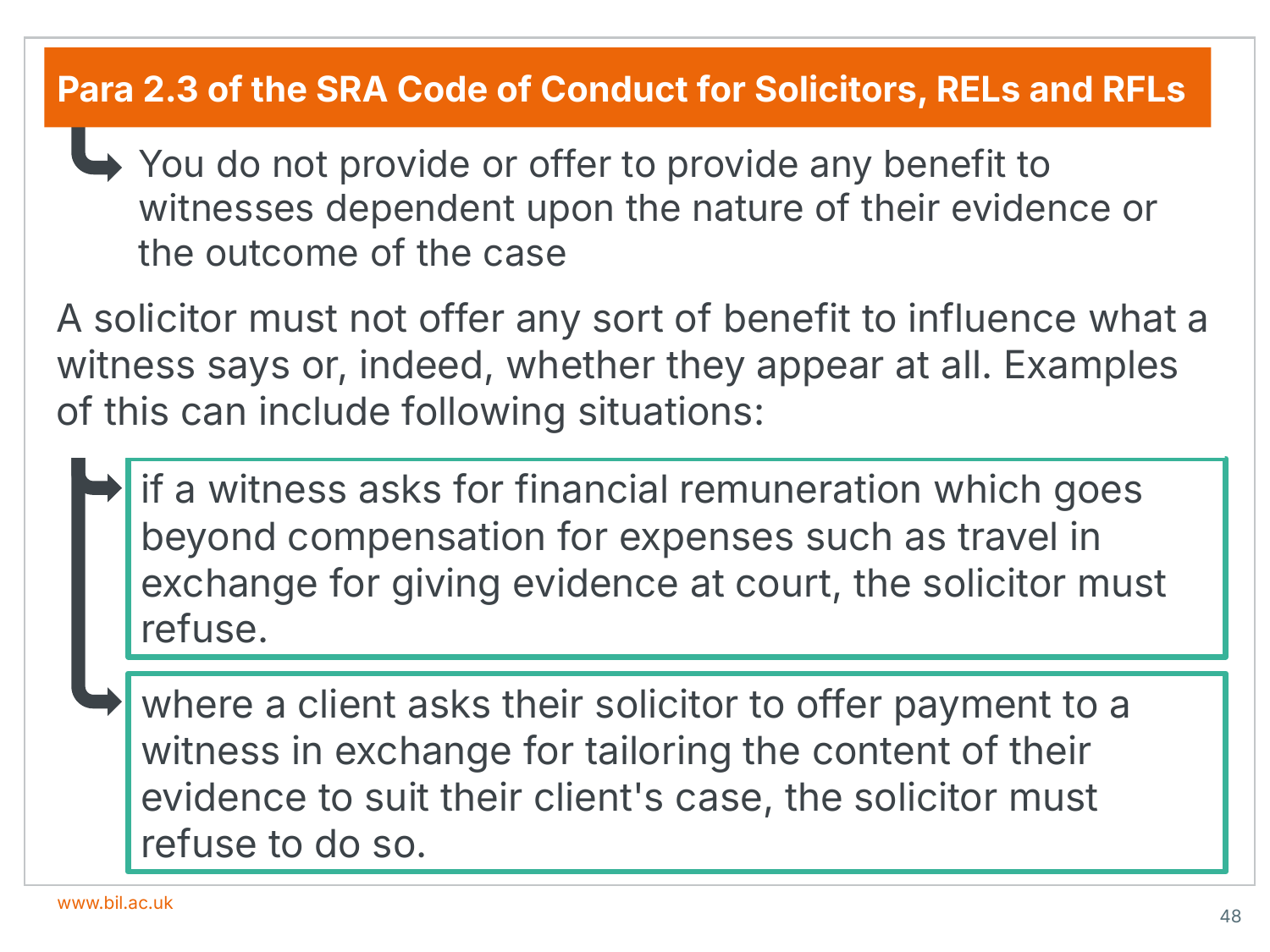

Para 2.3 of the SRA Code of Conduct for Solicitors, RELs and RFLs

You do not provide or offer to provide any benefit to witnesses dependent upon the nature of their evidence or the outcome of the case
A solicitor must not offer any sort of benefit to influence what a witness says or, indeed, whether they appear at all. Examples of this can include following situations:

if a witness asks for financial remuneration which goes beyond compensation for expenses such as travel in exchange for giving evidence at court, the solicitor must refuse.
where a client asks their solicitor to offer payment to a witness in exchange for tailoring the content of their evidence to suit their client's case, the solicitor must refuse to do so.
www.bil.ac.uk
48